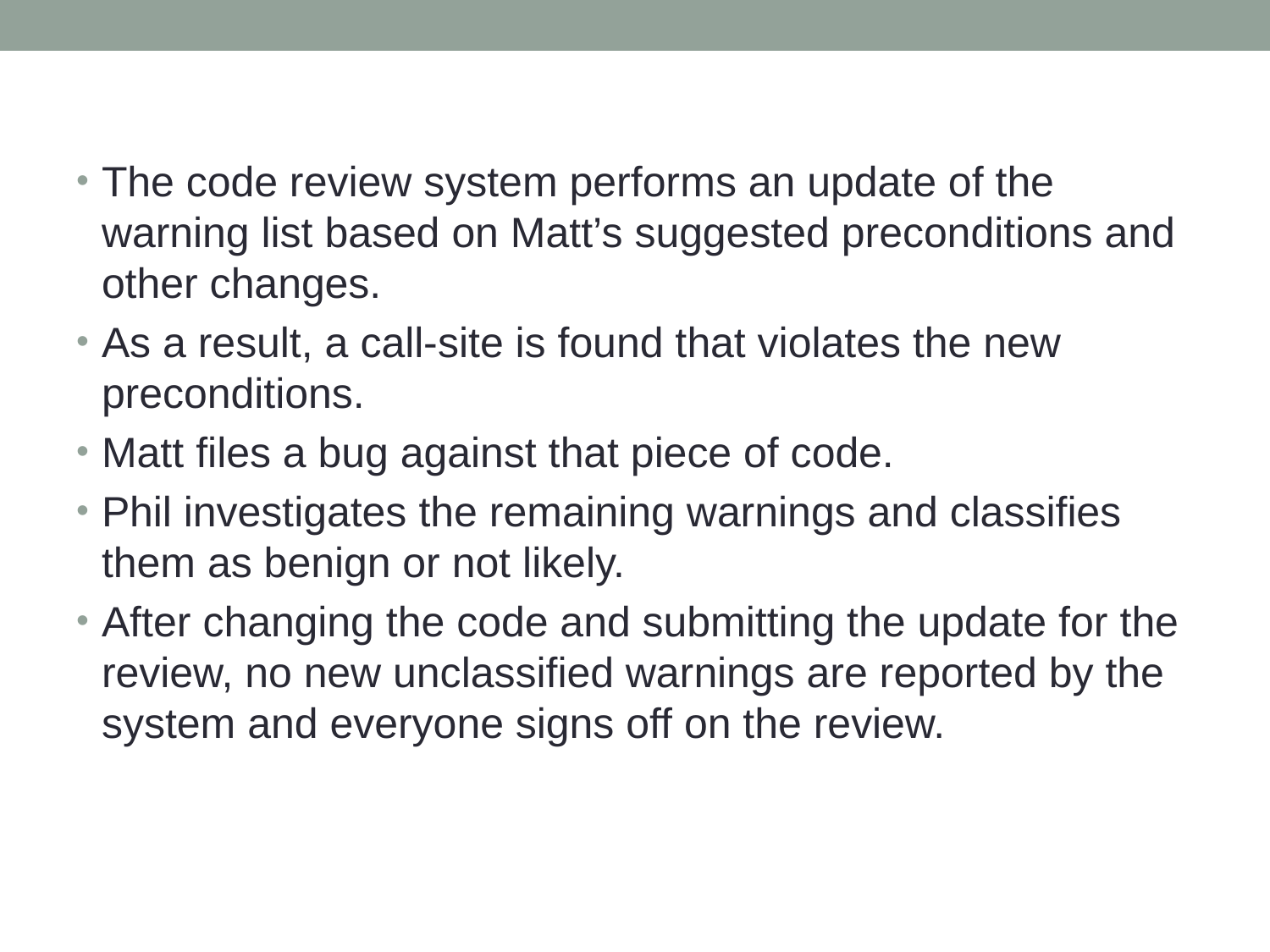

The code review system performs an update of the warning list based on Matt’s suggested preconditions and other changes.
As a result, a call-site is found that violates the new preconditions.
Matt files a bug against that piece of code.
Phil investigates the remaining warnings and classifies them as benign or not likely.
After changing the code and submitting the update for the review, no new unclassified warnings are reported by the system and everyone signs off on the review.